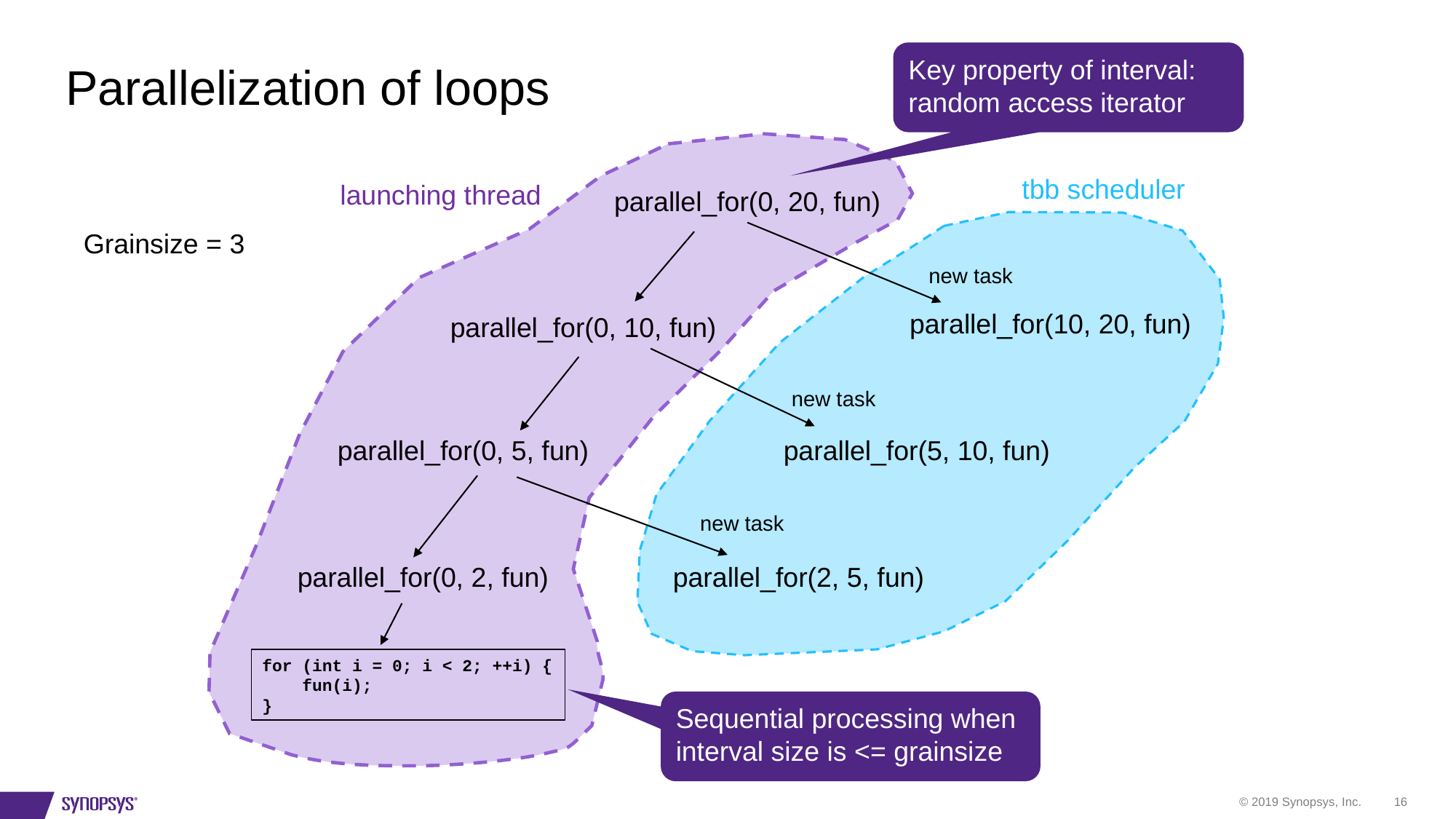

# Parallelization of loops
Key property of interval: random access iterator

tbb scheduler
launching thread
parallel_for(0, 20, fun)

Grainsize = 3
new task
parallel_for(10, 20, fun)
parallel_for(0, 10, fun)
new task
parallel_for(0, 5, fun)
parallel_for(5, 10, fun)
new task
parallel_for(0, 2, fun)
parallel_for(2, 5, fun)
for (int i = 0; i < 2; ++i) {
    fun(i);
}
Sequential processing when interval size is <= grainsize